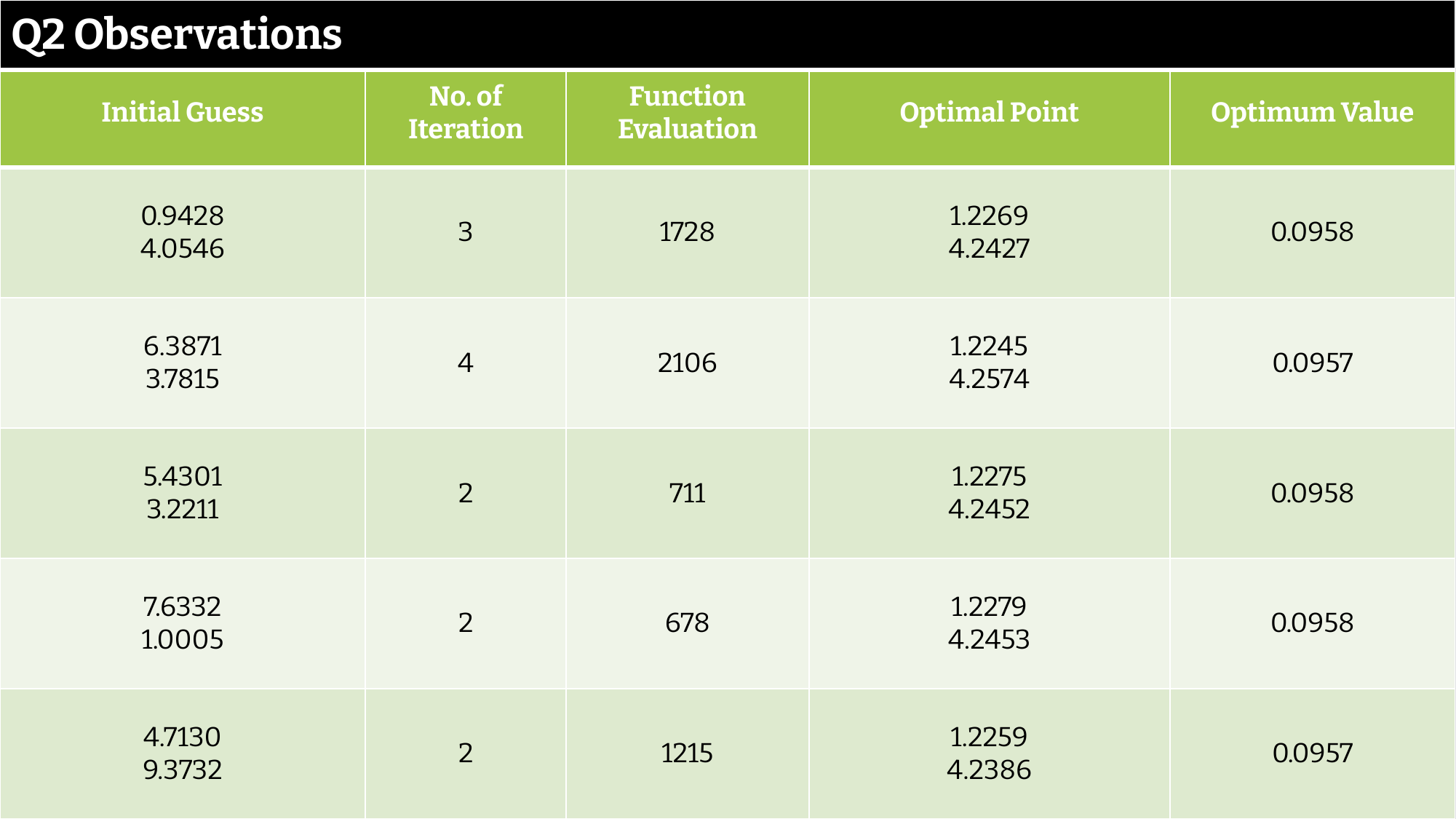

| Q2 Observations |
| --- |
| Initial Guess | No. of Iteration | Function Evaluation | Optimal Point | Optimum Value |
| --- | --- | --- | --- | --- |
| 0.9428 4.0546 | 3 | 1728 | 1.2269 4.2427 | 0.0958 |
| 6.3871 3.7815 | 4 | 2106 | 1.2245 4.2574 | 0.0957 |
| 5.4301 3.2211 | 2 | 711 | 1.2275 4.2452 | 0.0958 |
| 7.6332 1.0005 | 2 | 678 | 1.2279 4.2453 | 0.0958 |
| 4.7130 9.3732 | 2 | 1215 | 1.2259 4.2386 | 0.0957 |